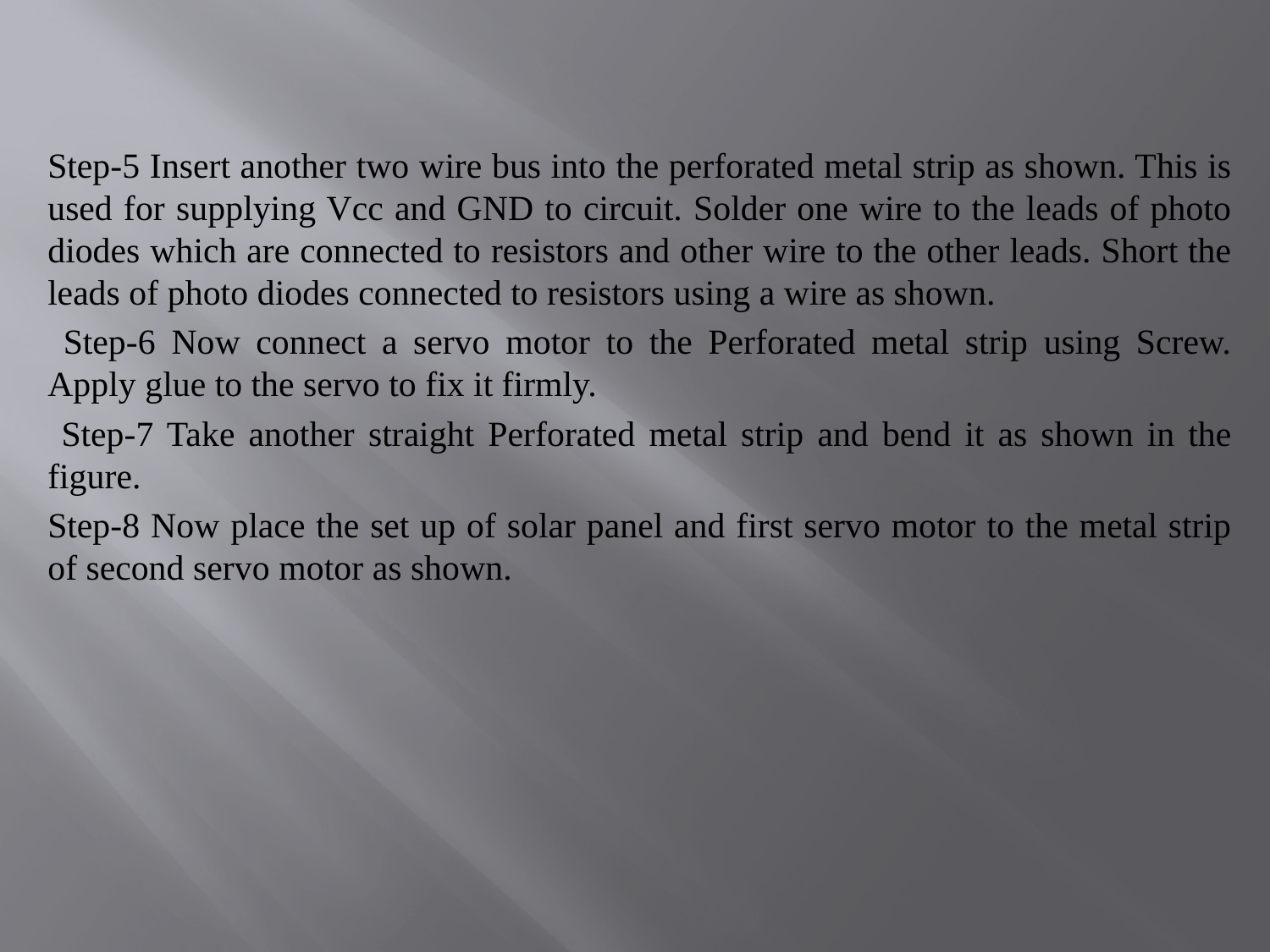

Step-5 Insert another two wire bus into the perforated metal strip as shown. This is used for supplying Vcc and GND to circuit. Solder one wire to the leads of photo diodes which are connected to resistors and other wire to the other leads. Short the leads of photo diodes connected to resistors using a wire as shown.
 Step-6 Now connect a servo motor to the Perforated metal strip using Screw. Apply glue to the servo to fix it firmly.
 Step-7 Take another straight Perforated metal strip and bend it as shown in the figure.
Step-8 Now place the set up of solar panel and first servo motor to the metal strip of second servo motor as shown.